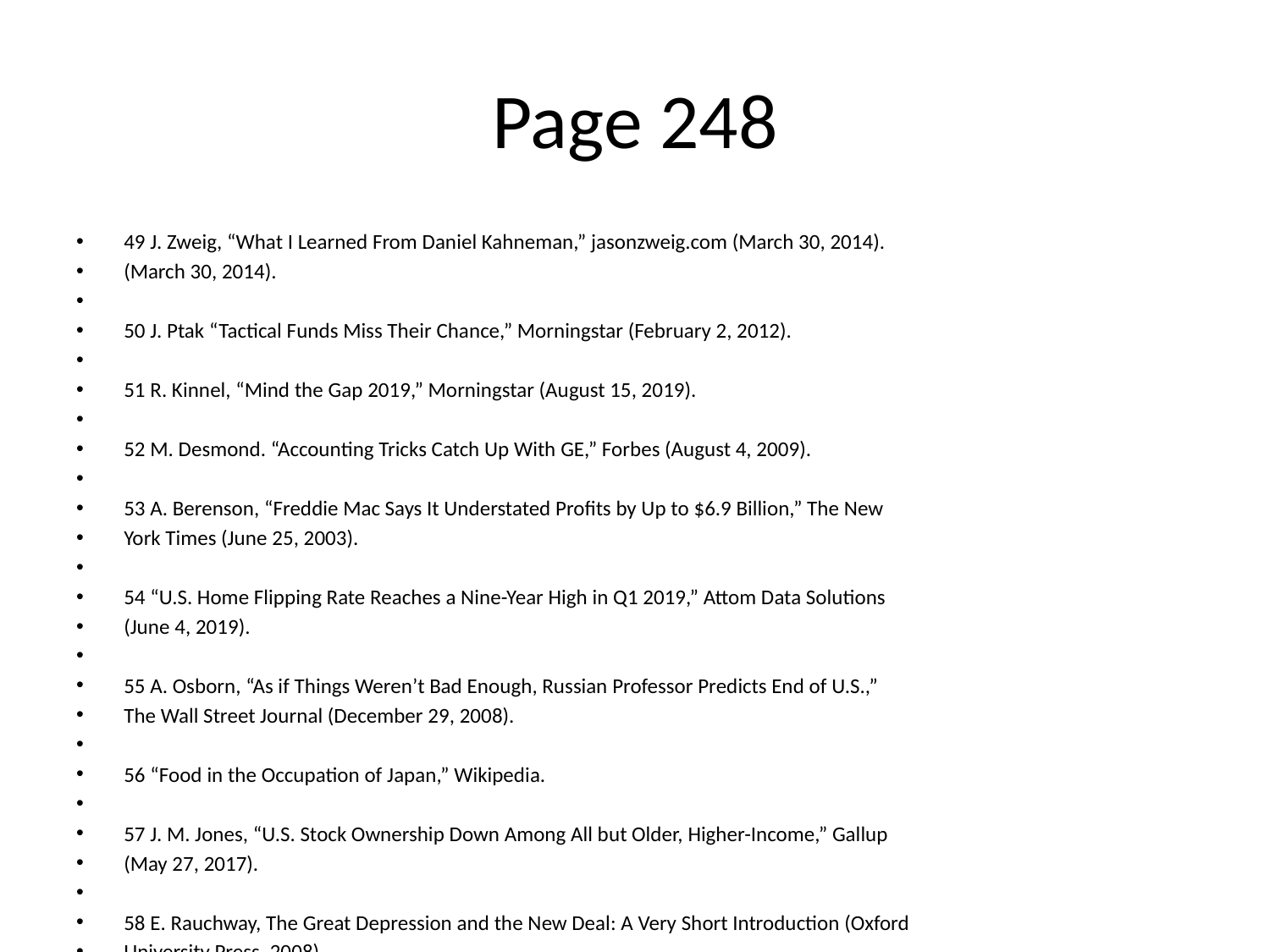

# Page 248
49 J. Zweig, “What I Learned From Daniel Kahneman,” jasonzweig.com (March 30, 2014).
(March 30, 2014).

50 J. Ptak “Tactical Funds Miss Their Chance,” Morningstar (February 2, 2012).

51 R. Kinnel, “Mind the Gap 2019,” Morningstar (August 15, 2019).

52 M. Desmond. “Accounting Tricks Catch Up With GE,” Forbes (August 4, 2009).

53 A. Berenson, “Freddie Mac Says It Understated Proﬁts by Up to $6.9 Billion,” The New
York Times (June 25, 2003).

54 “U.S. Home Flipping Rate Reaches a Nine-Year High in Q1 2019,” Attom Data Solutions
(June 4, 2019).

55 A. Osborn, “As if Things Weren’t Bad Enough, Russian Professor Predicts End of U.S.,”
The Wall Street Journal (December 29, 2008).

56 “Food in the Occupation of Japan,” Wikipedia.

57 J. M. Jones, “U.S. Stock Ownership Down Among All but Older, Higher-Income,” Gallup
(May 27, 2017).

58 E. Rauchway, The Great Depression and the New Deal: A Very Short Introduction (Oxford
University Press, 2008).

59 L. R. Brown, Plan B 3.0: Mobilizing to Save Civilization (W. W. Norton & Company, 2008).

60 FRED, Federal Reserve Bank of St. Louis.

61 “U.S. Crude Oil Production—Historical Chart,” Macro Trends.

62 “Thomas Selfridge,” Wikipedia.